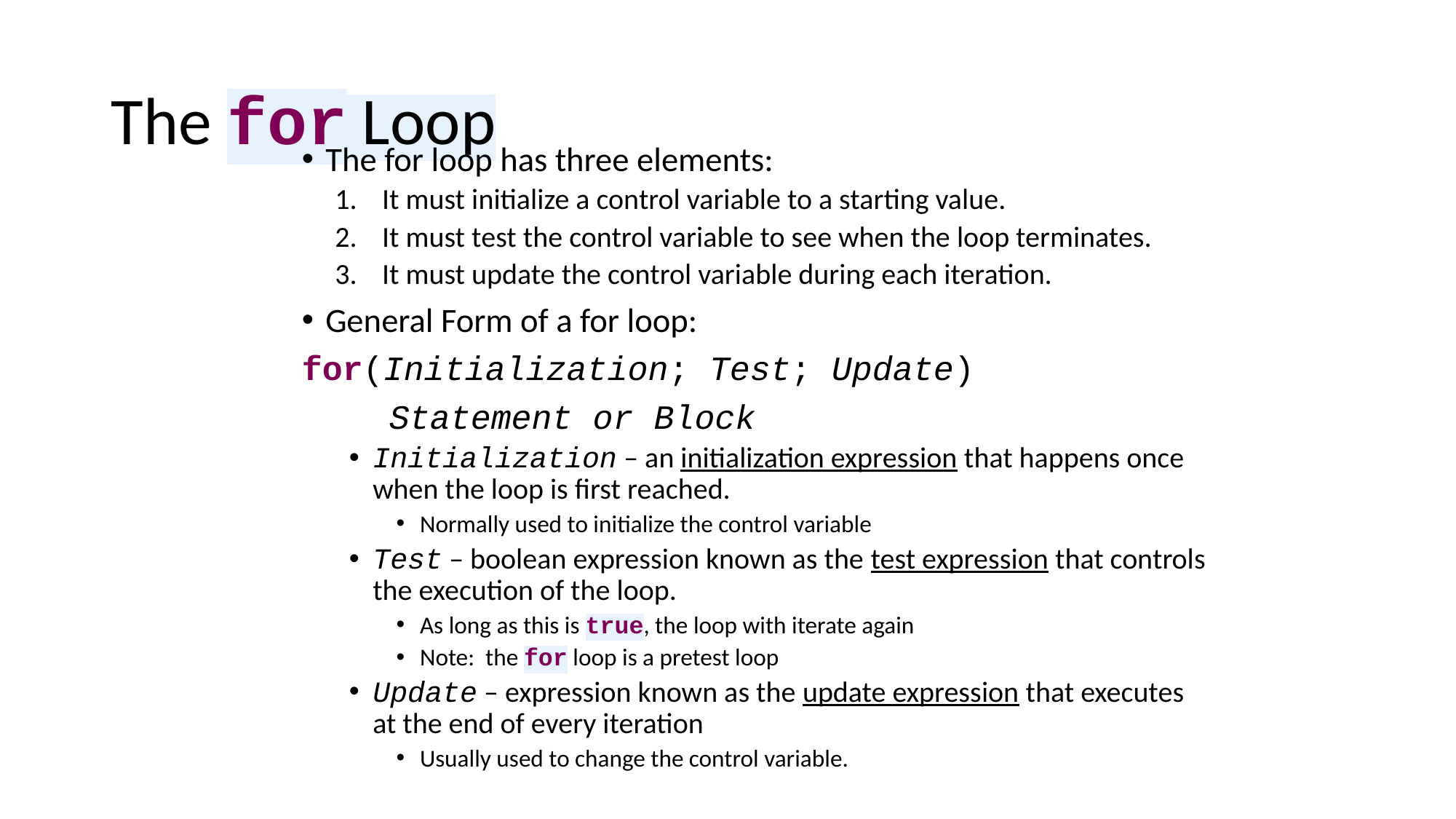

# The for Loop
The for loop has three elements:
It must initialize a control variable to a starting value.
It must test the control variable to see when the loop terminates.
It must update the control variable during each iteration.
General Form of a for loop:
for(Initialization; Test; Update)
	Statement or Block
Initialization – an initialization expression that happens once when the loop is first reached.
Normally used to initialize the control variable
Test – boolean expression known as the test expression that controls the execution of the loop.
As long as this is true, the loop with iterate again
Note:  the for loop is a pretest loop
Update – expression known as the update expression that executes at the end of every iteration
Usually used to change the control variable.